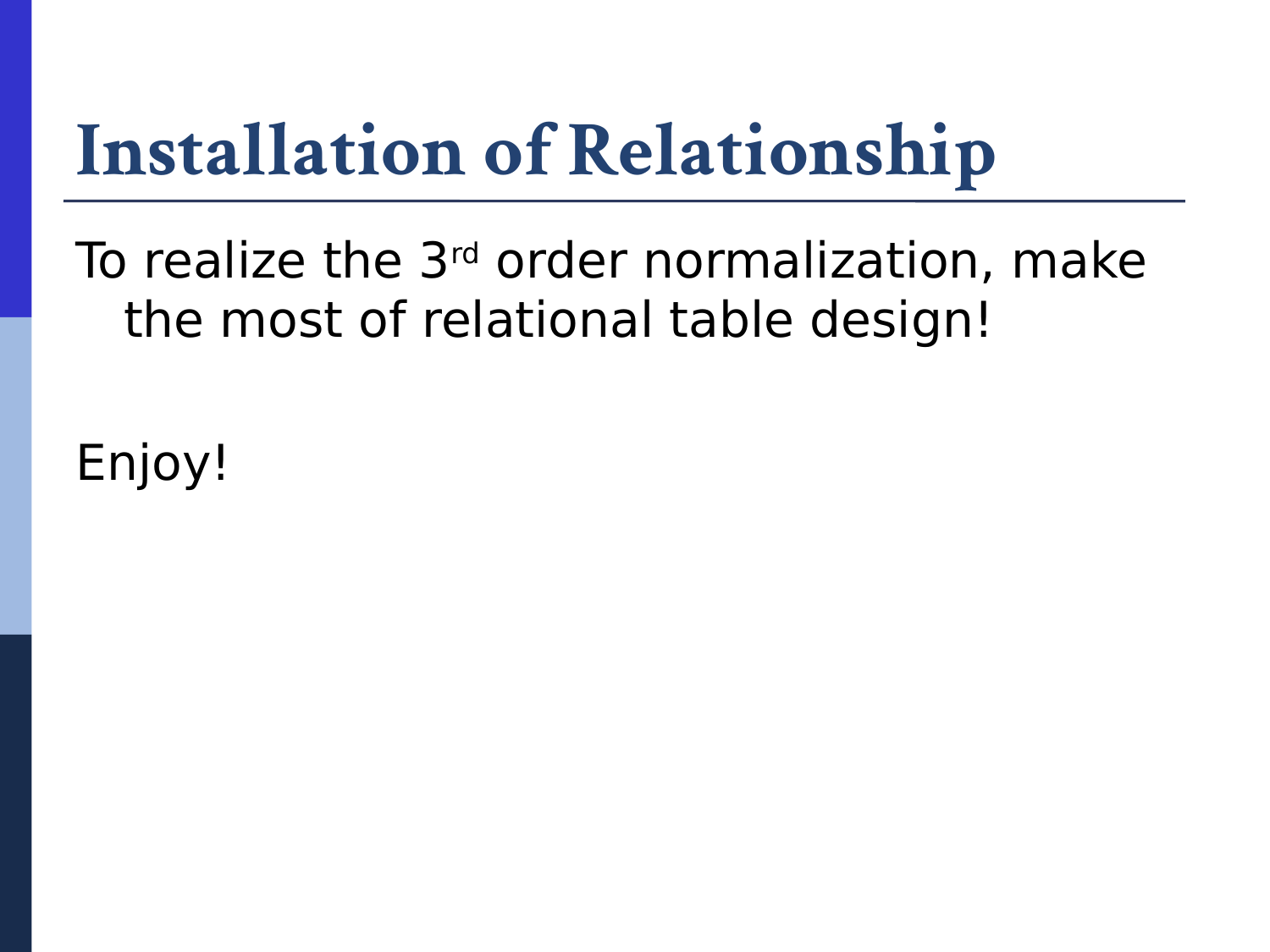

# Installation of Relationship
To realize the 3rd order normalization, make the most of relational table design!

Enjoy!